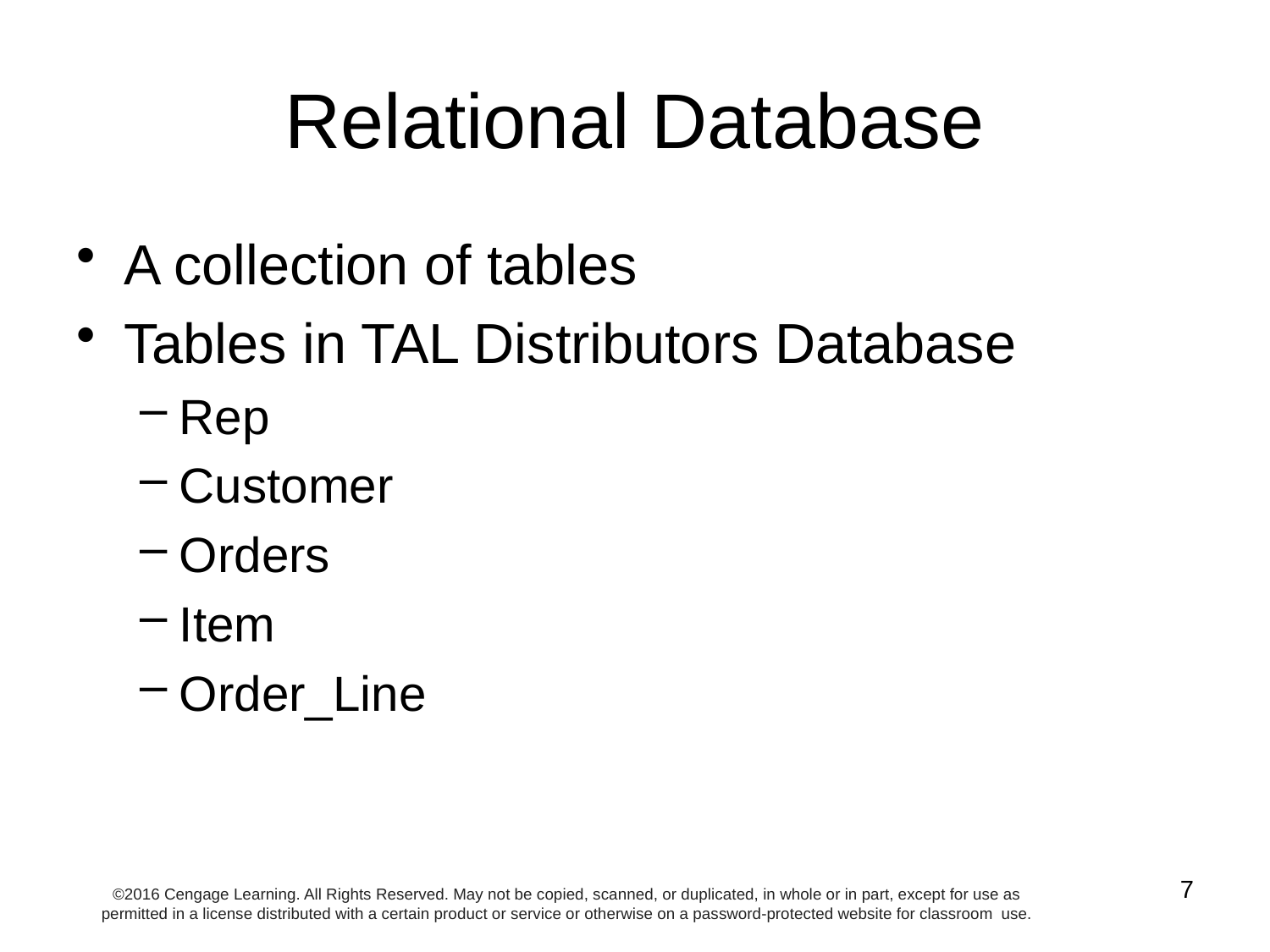

# Relational Database
A collection of tables
Tables in TAL Distributors Database
Rep
Customer
Orders
Item
Order_Line
7
©2016 Cengage Learning. All Rights Reserved. May not be copied, scanned, or duplicated, in whole or in part, except for use as permitted in a license distributed with a certain product or service or otherwise on a password-protected website for classroom  use.